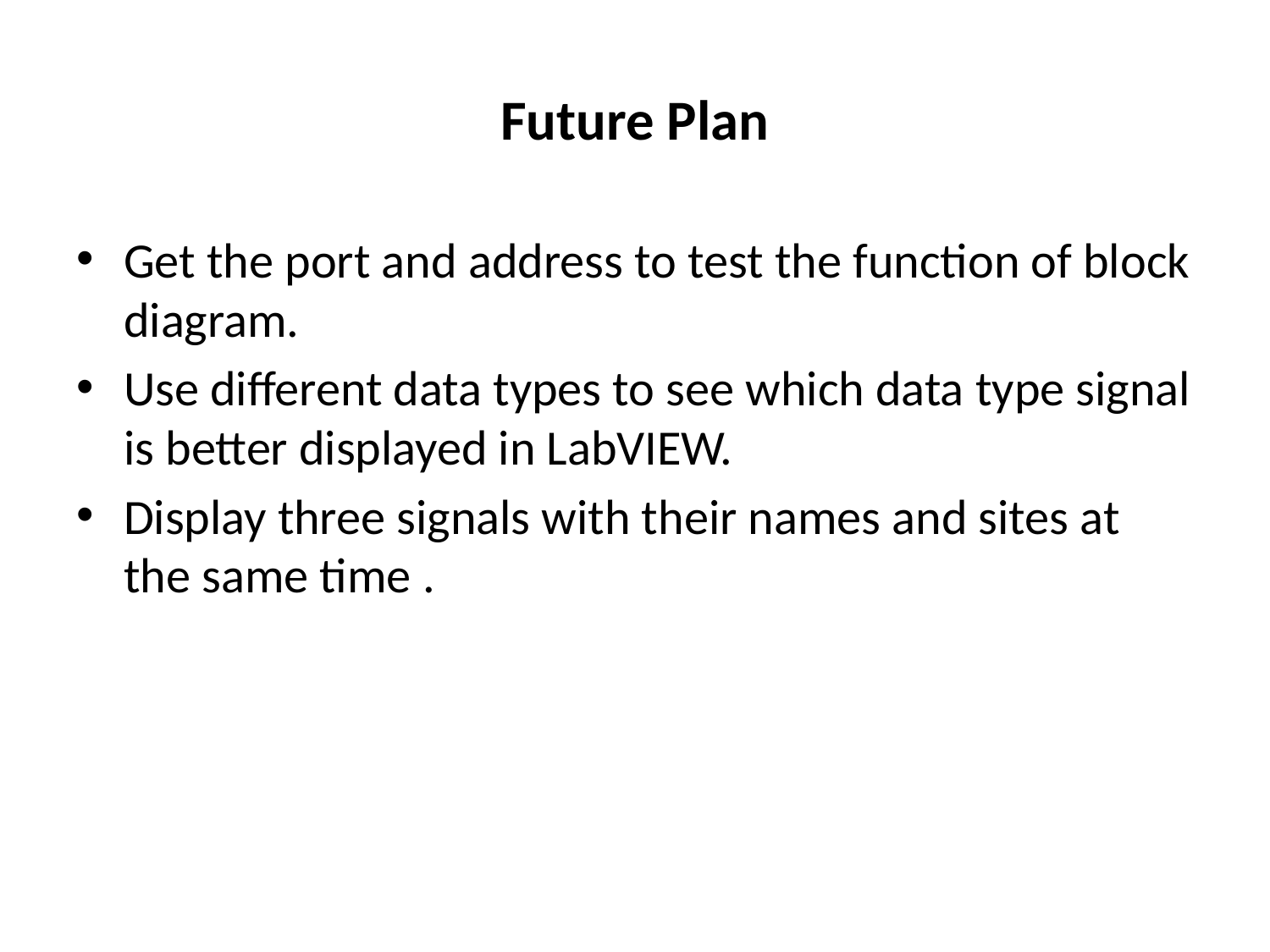

# Future Plan
Get the port and address to test the function of block diagram.
Use different data types to see which data type signal is better displayed in LabVIEW.
Display three signals with their names and sites at the same time .